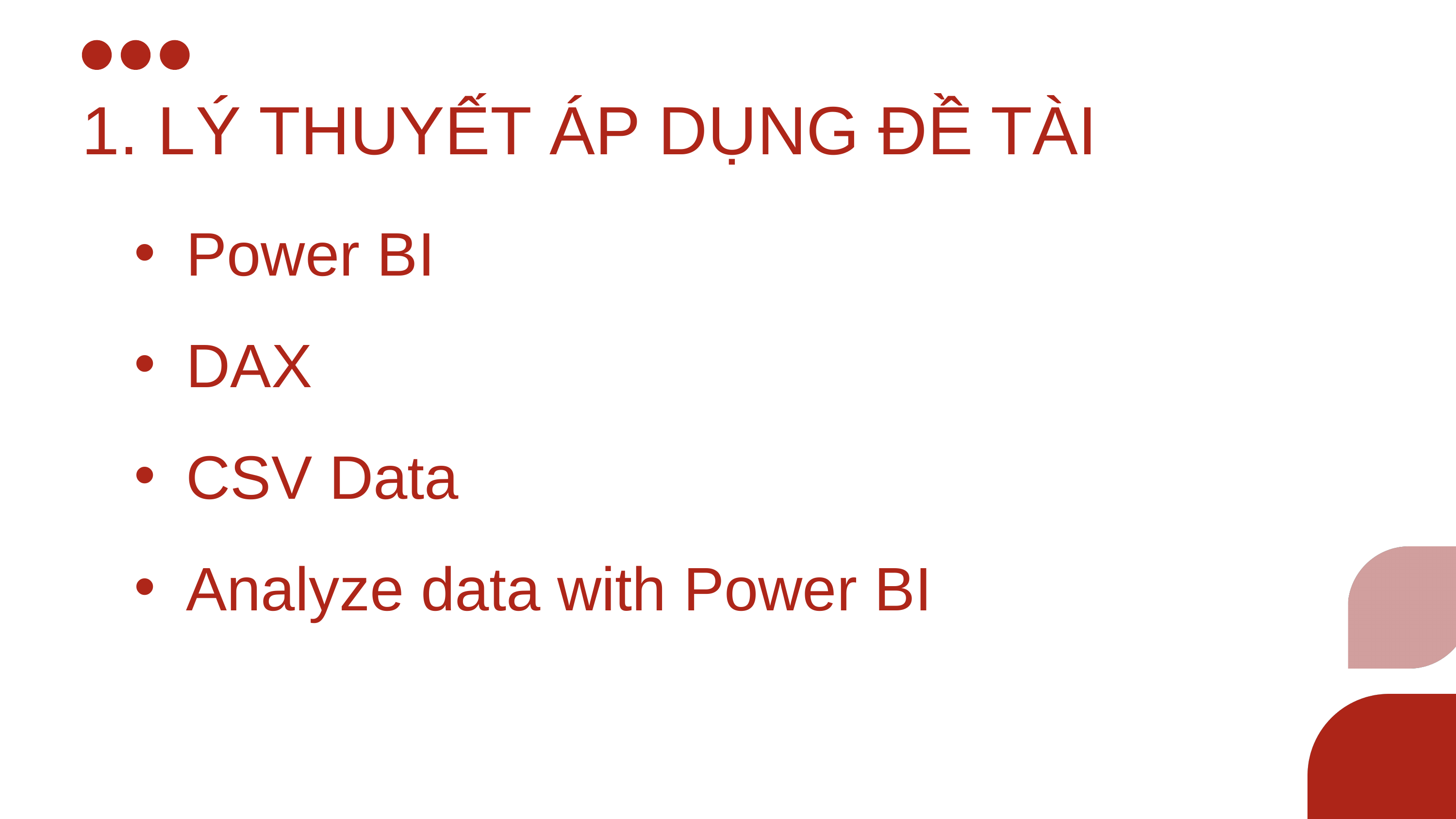

1. LÝ THUYẾT ÁP DỤNG ĐỀ TÀI
Power BI
DAX
CSV Data
Analyze data with Power BI